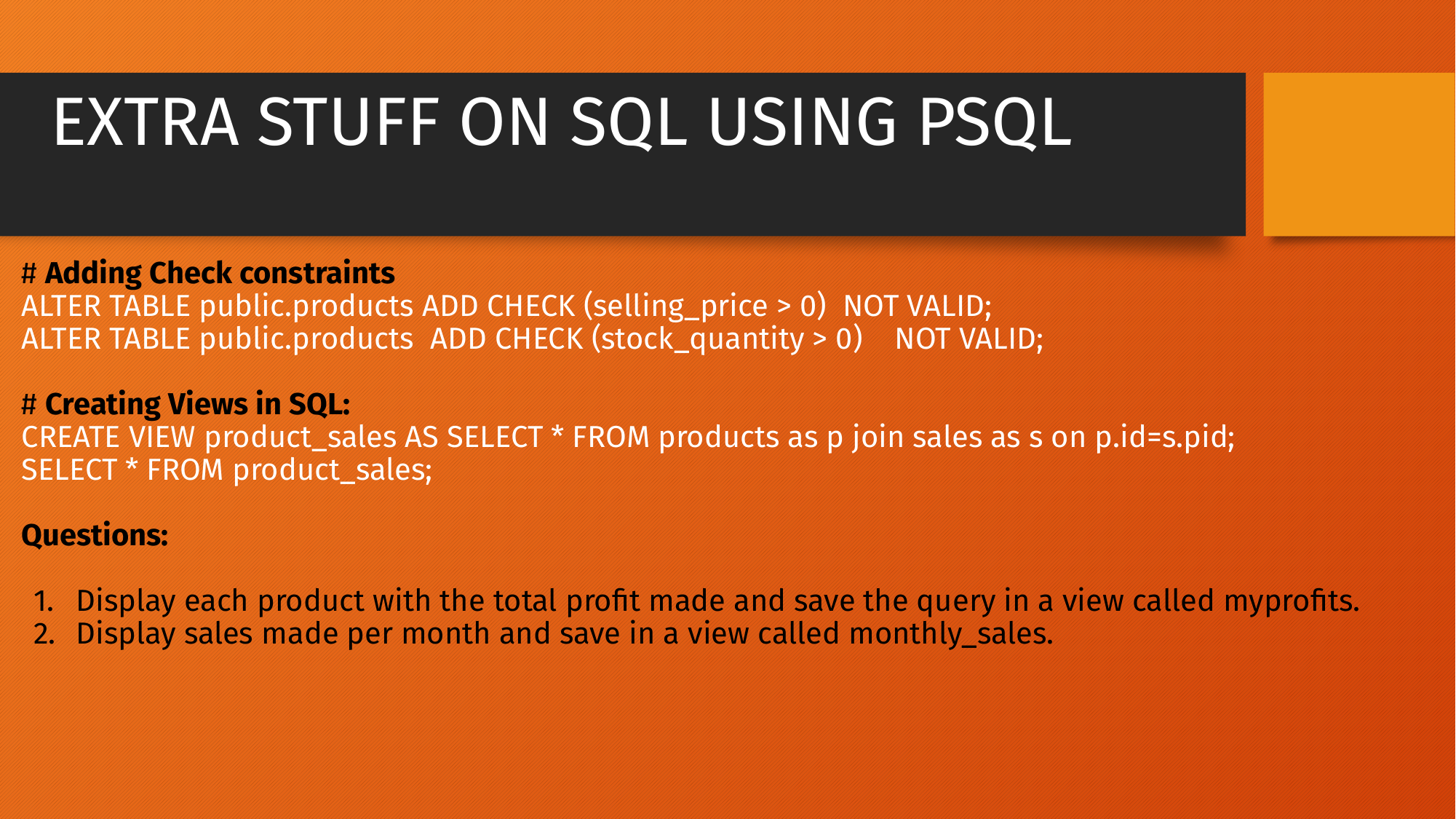

# EXTRA STUFF ON SQL USING PSQL
# Adding Check constraints
ALTER TABLE public.products ADD CHECK (selling_price > 0)  NOT VALID;
ALTER TABLE public.products  ADD CHECK (stock_quantity > 0)    NOT VALID;

# Creating Views in SQL:
CREATE VIEW product_sales AS SELECT * FROM products as p join sales as s on p.id=s.pid;
SELECT * FROM product_sales;

Questions:

Display each product with the total profit made and save the query in a view called myprofits.
Display sales made per month and save in a view called monthly_sales.